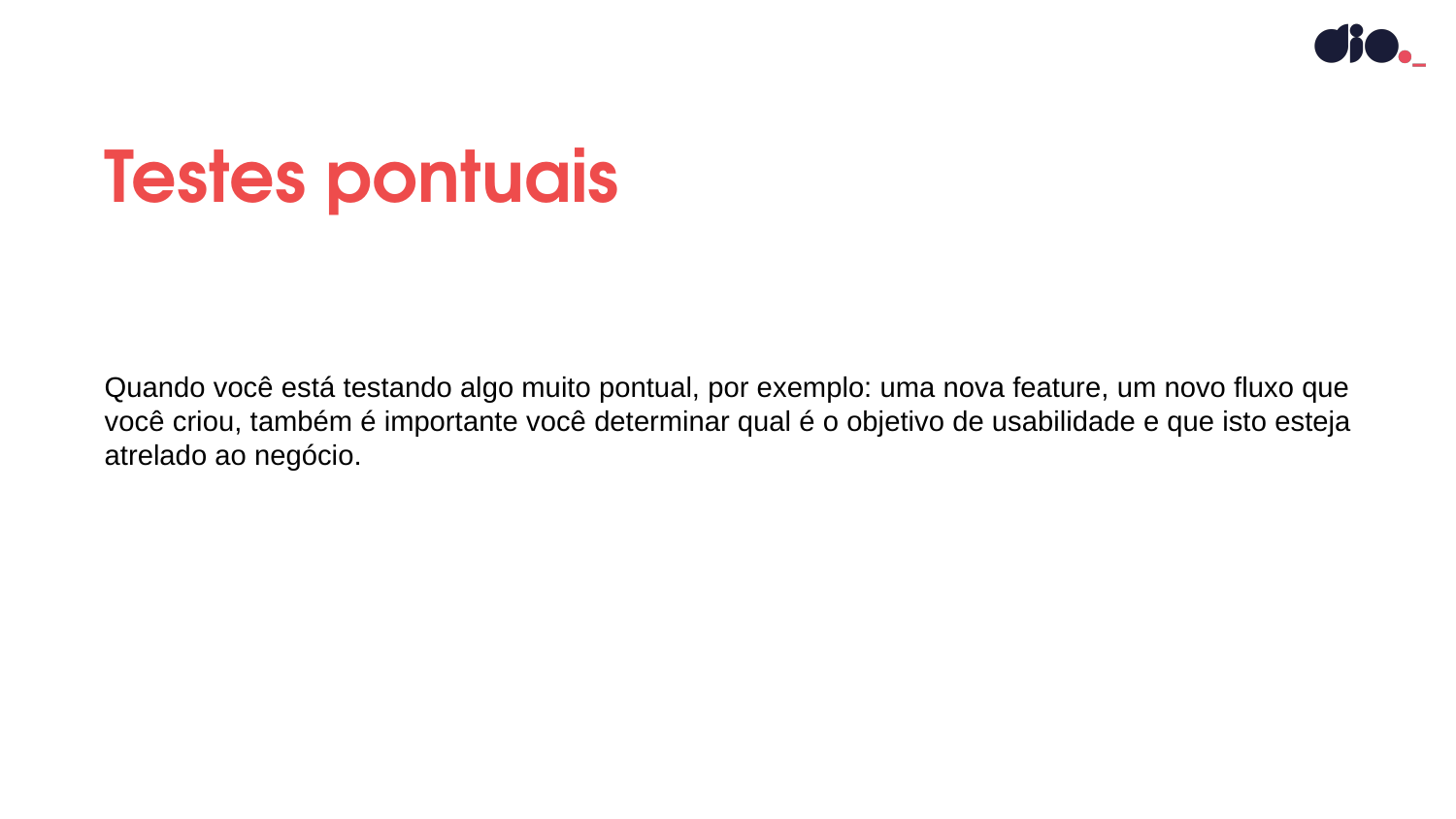

Testes pontuais
Quando você está testando algo muito pontual, por exemplo: uma nova feature, um novo fluxo que você criou, também é importante você determinar qual é o objetivo de usabilidade e que isto esteja atrelado ao negócio.